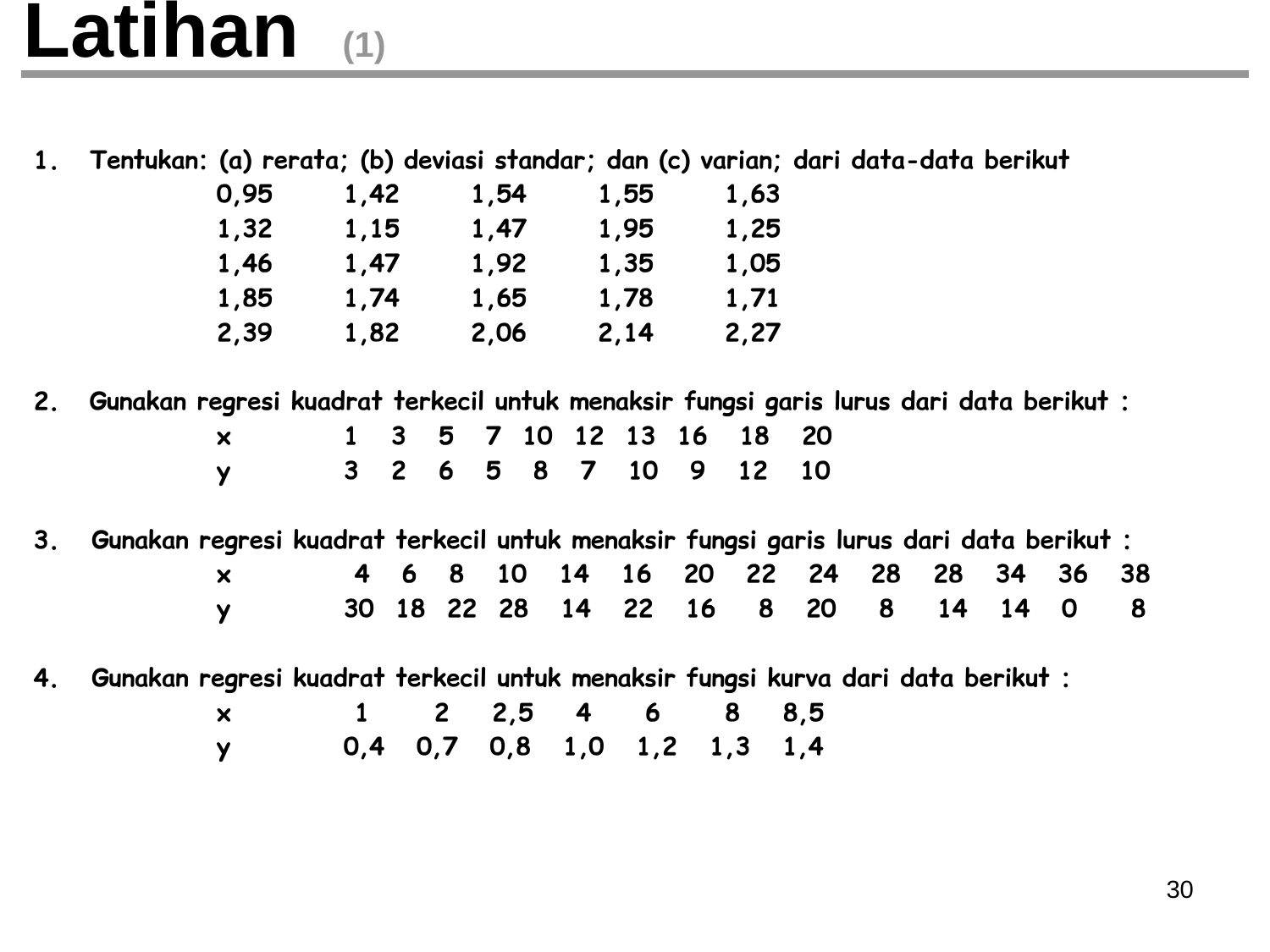

# Latihan  (1)
Tentukan: (a) rerata; (b) deviasi standar; dan (c) varian; dari data-data berikut
		0,95	1,42	1,54	1,55	1,63
		1,32	1,15	1,47	1,95	1,25
		1,46	1,47	1,92	1,35	1,05
		1,85	1,74	1,65	1,78	1,71
		2,39	1,82	2,06	2,14	2,27

Gunakan regresi kuadrat terkecil untuk menaksir fungsi garis lurus dari data berikut :
		x	1   3   5   7  10  12  13  16   18   20
		y	3   2   6   5   8   7   10   9   12   10

3.   Gunakan regresi kuadrat terkecil untuk menaksir fungsi garis lurus dari data berikut :
		x	 4   6   8   10   14   16   20   22   24   28   28   34   36   38
		y	30  18  22  28   14   22   16    8   20    8    14   14   0     8

4.   Gunakan regresi kuadrat terkecil untuk menaksir fungsi kurva dari data berikut :
		x	 1      2    2,5    4     6      8    8,5
		y	0,4   0,7   0,8   1,0   1,2   1,3   1,4
30